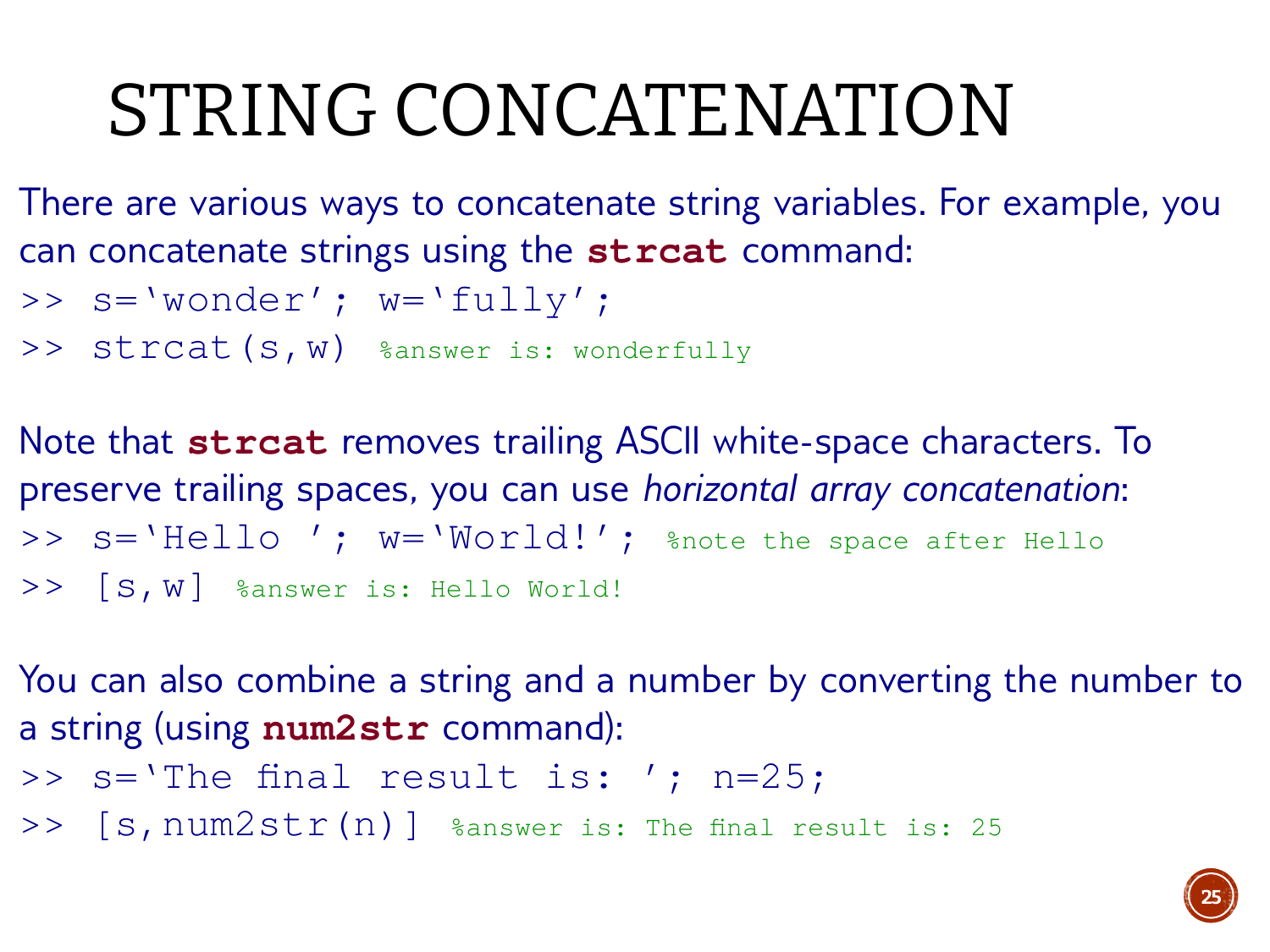

# String concatenation
There are various ways to concatenate string variables. For example, you can concatenate strings using the strcat command:
>> s=‘wonder’; w=‘fully’;
>> strcat(s,w) %answer is: wonderfully

Note that strcat removes trailing ASCII white-space characters. To preserve trailing spaces, you can use horizontal array concatenation:
>> s=‘Hello ’; w=‘World!’; %note the space after Hello
>> [s,w] %answer is: Hello World!

You can also combine a string and a number by converting the number to a string (using num2str command):
>> s=‘The final result is: ’; n=25;
>> [s,num2str(n)] %answer is: The final result is: 25
25